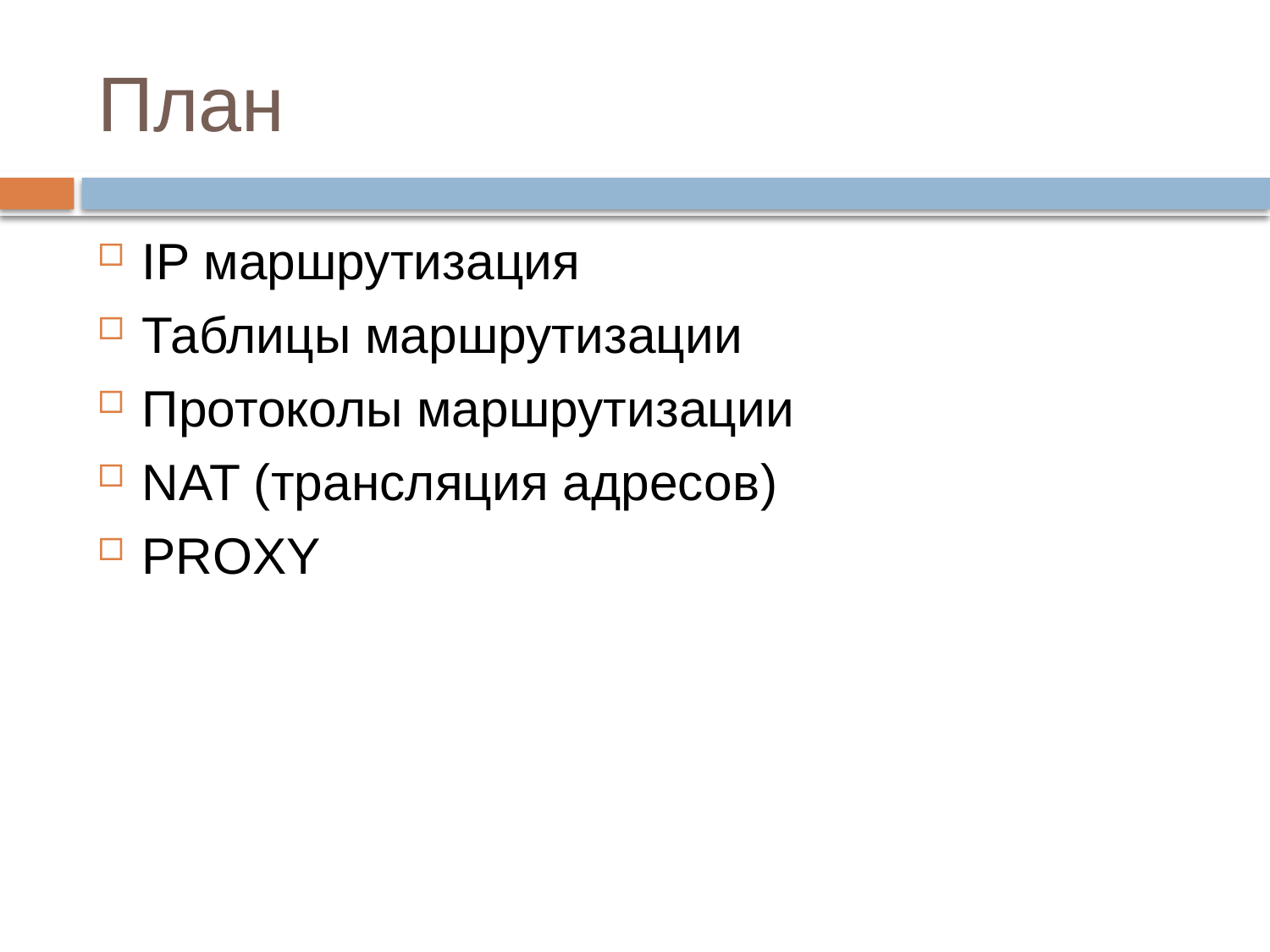

# План
IP маршрутизация
Таблицы маршрутизации
Протоколы маршрутизации
NAT (трансляция адресов)
PROXY